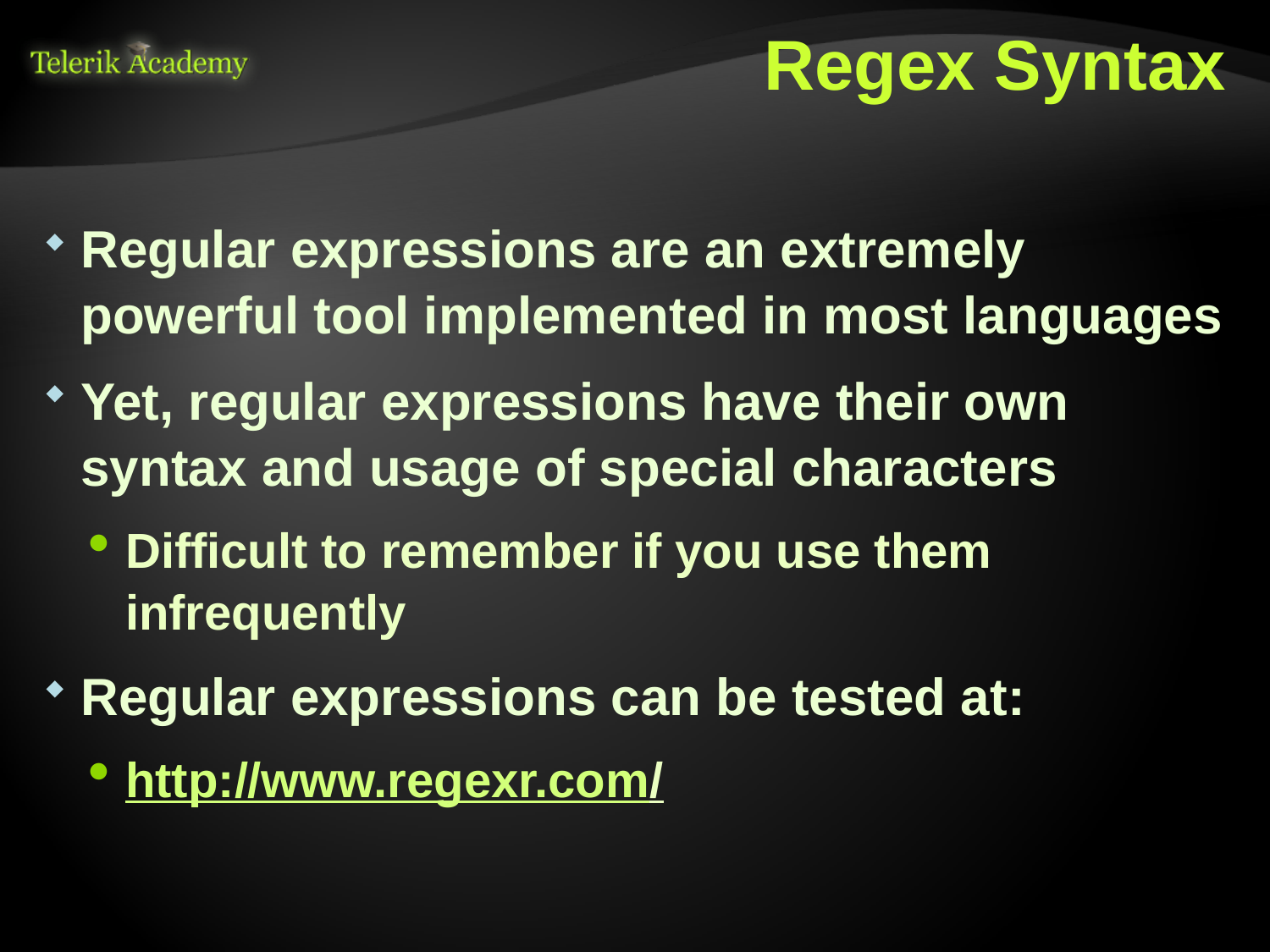

# Regex Syntax
Regular expressions are an extremely powerful tool implemented in most languages
Yet, regular expressions have their own syntax and usage of special characters
Difficult to remember if you use them infrequently
Regular expressions can be tested at:
http://www.regexr.com/